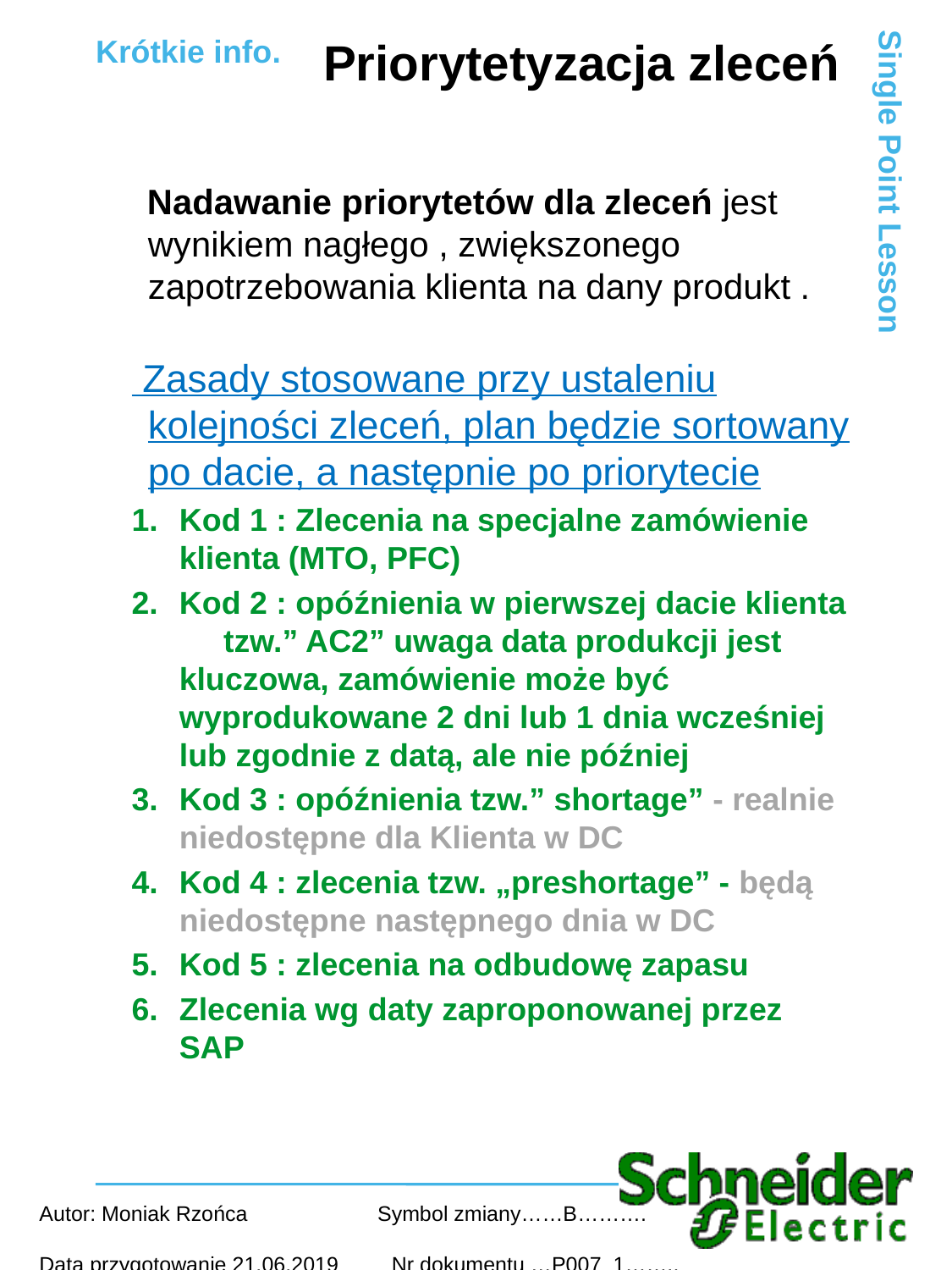

# Priorytetyzacja zleceń

  Nadawanie priorytetów dla zleceń jest wynikiem nagłego , zwiększonego zapotrzebowania klienta na dany produkt .

 Zasady stosowane przy ustaleniu kolejności zleceń, plan będzie sortowany po dacie, a następnie po priorytecie
Kod 1 : Zlecenia na specjalne zamówienie klienta (MTO, PFC)
Kod 2 : opóźnienia w pierwszej dacie klienta      tzw.” AC2” uwaga data produkcji jest kluczowa, zamówienie może być wyprodukowane 2 dni lub 1 dnia wcześniej lub zgodnie z datą, ale nie później
Kod 3 : opóźnienia tzw.” shortage” - realnie niedostępne dla Klienta w DC
Kod 4 : zlecenia tzw. „preshortage” - będą niedostępne następnego dnia w DC
Kod 5 : zlecenia na odbudowę zapasu
Zlecenia wg daty zaproponowanej przez SAP

Autor: Moniak Rzońca                      Symbol zmiany……B……….
Data przygotowanie 21.06.2019         Nr dokumentu …P007_1……..